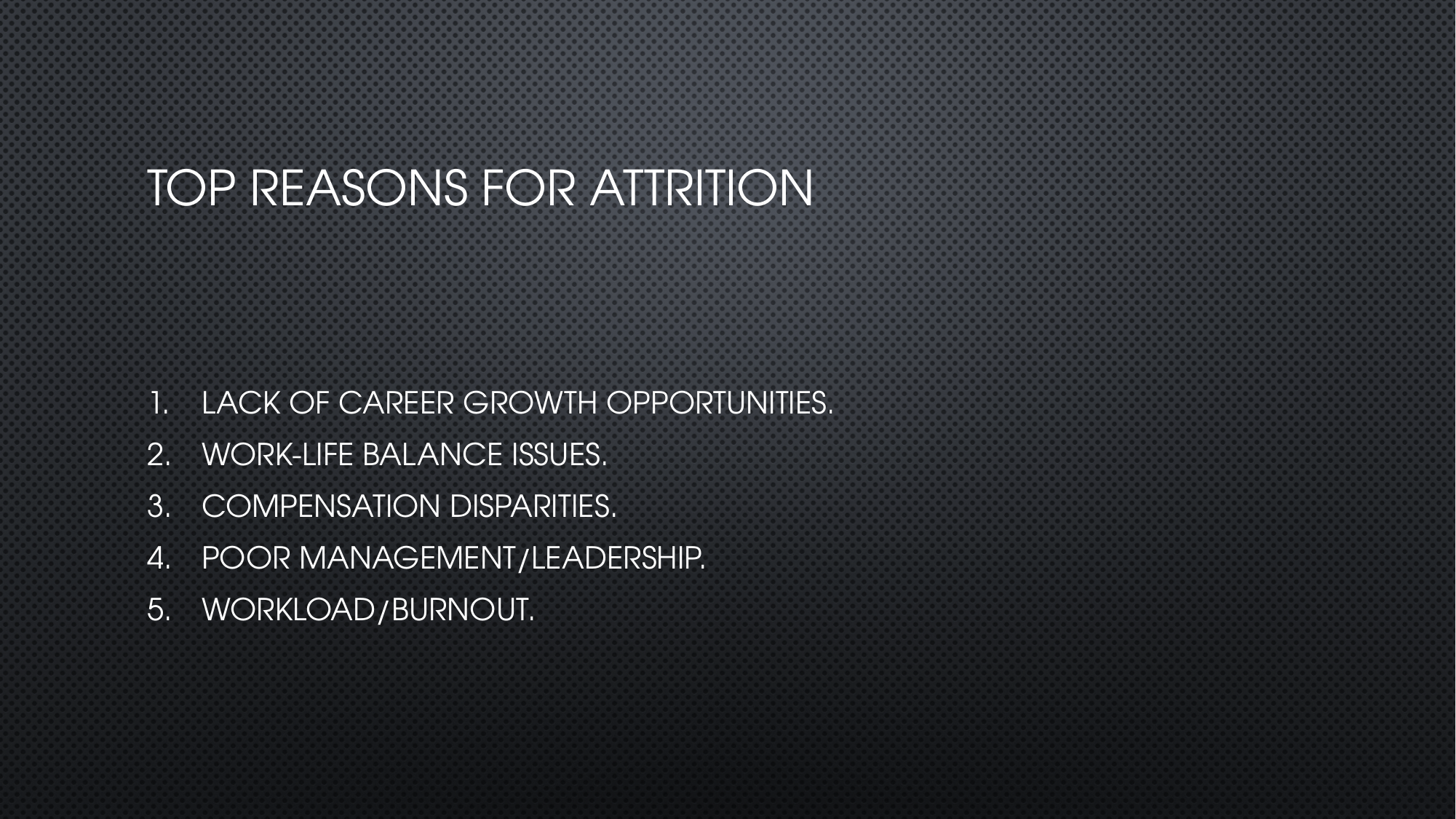

# Top Reasons for Attrition
Lack of career growth opportunities.
Work-life balance issues.
Compensation disparities.
Poor management/leadership.
Workload/burnout.